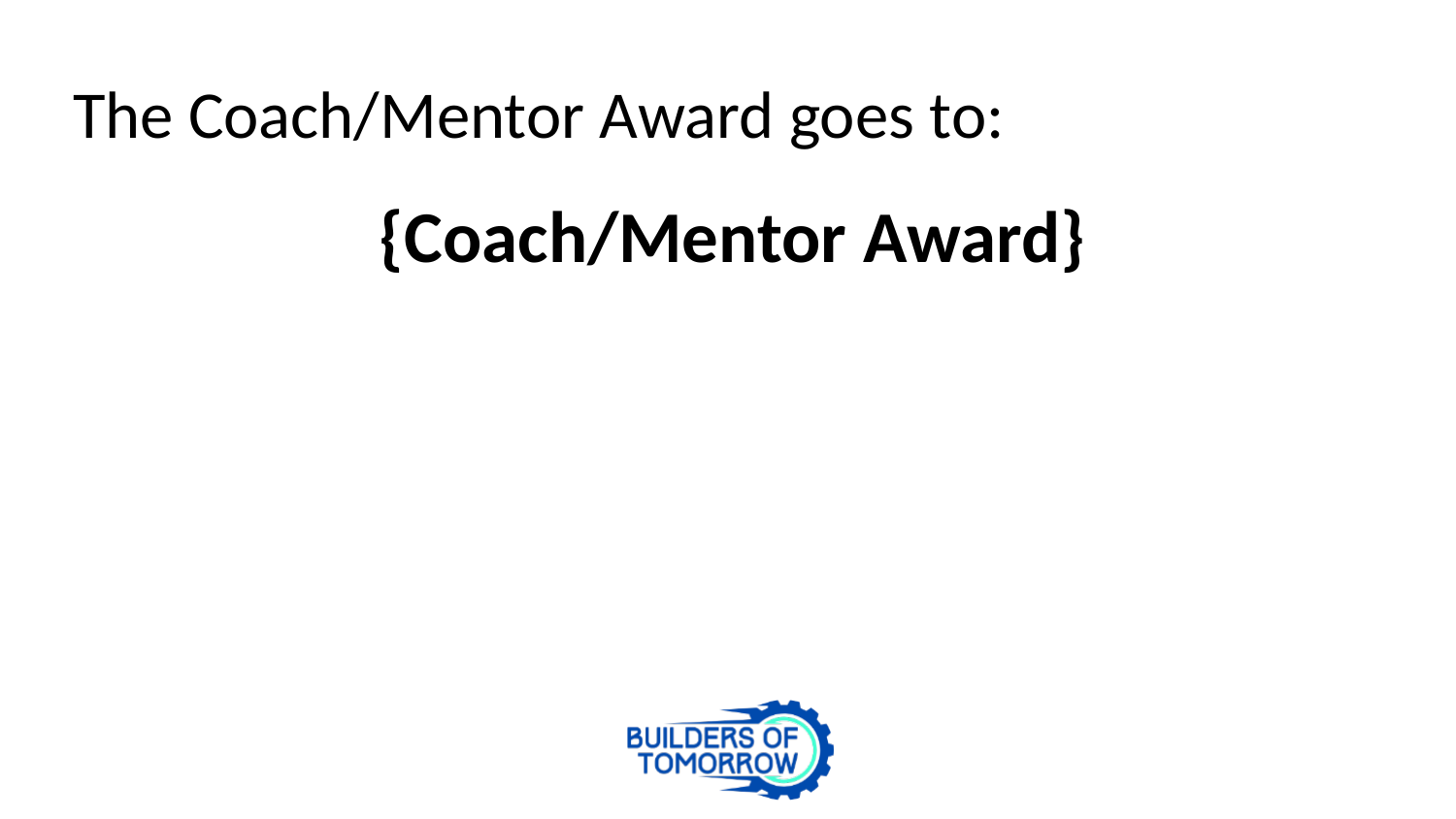

# The Coach/Mentor Award goes to:
{Coach/Mentor Award}